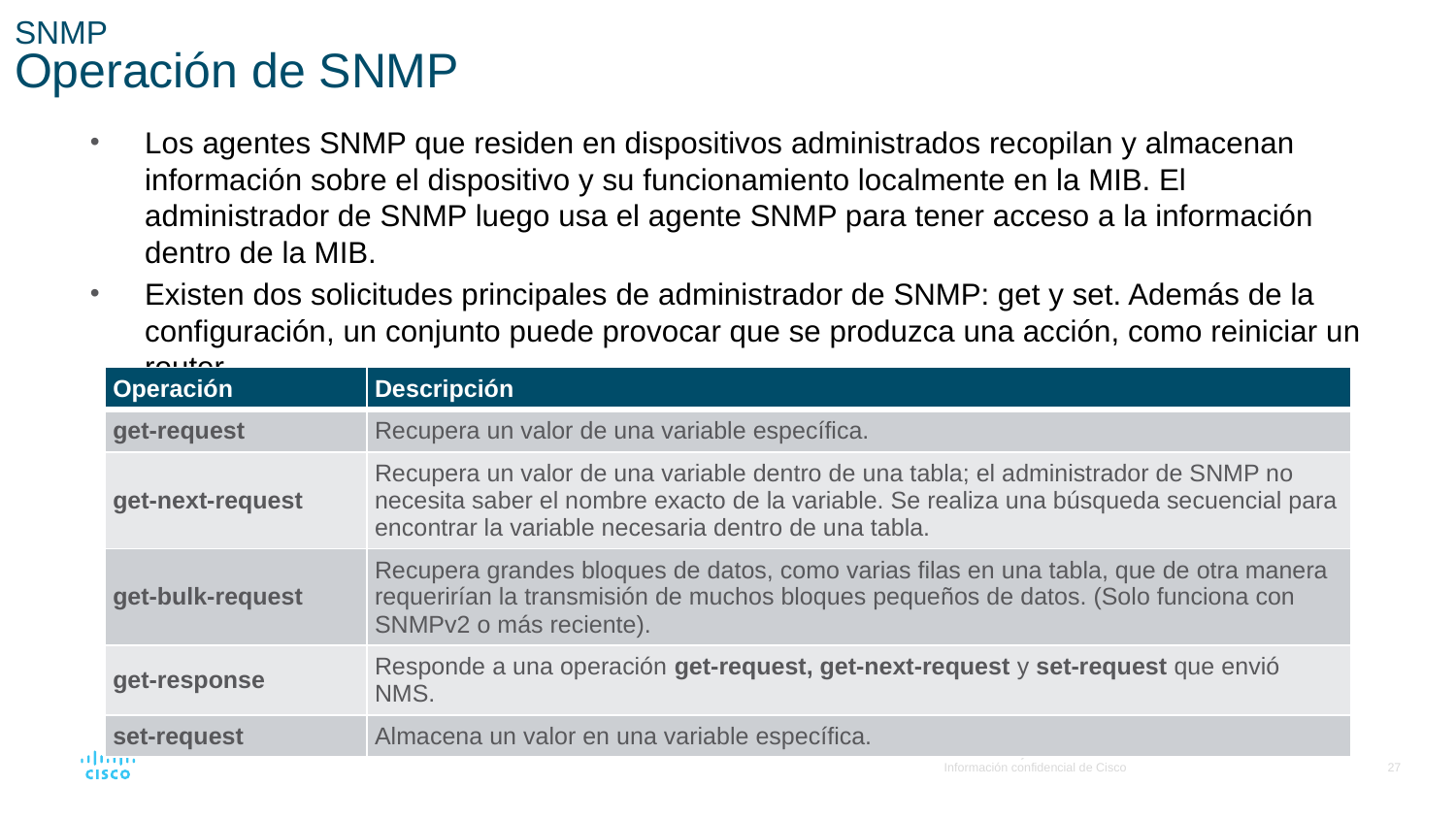

# SNMP Operación de SNMP
Los agentes SNMP que residen en dispositivos administrados recopilan y almacenan información sobre el dispositivo y su funcionamiento localmente en la MIB. El administrador de SNMP luego usa el agente SNMP para tener acceso a la información dentro de la MIB.
Existen dos solicitudes principales de administrador de SNMP: get y set. Además de la configuración, un conjunto puede provocar que se produzca una acción, como reiniciar un router.
| Operación | Descripción |
| --- | --- |
| get-request | Recupera un valor de una variable específica. |
| get-next-request | Recupera un valor de una variable dentro de una tabla; el administrador de SNMP no necesita saber el nombre exacto de la variable. Se realiza una búsqueda secuencial para encontrar la variable necesaria dentro de una tabla. |
| get-bulk-request | Recupera grandes bloques de datos, como varias filas en una tabla, que de otra manera requerirían la transmisión de muchos bloques pequeños de datos. (Solo funciona con SNMPv2 o más reciente). |
| get-response | Responde a una operación get-request, get-next-request y set-request que envió NMS. |
| set-request | Almacena un valor en una variable específica. |